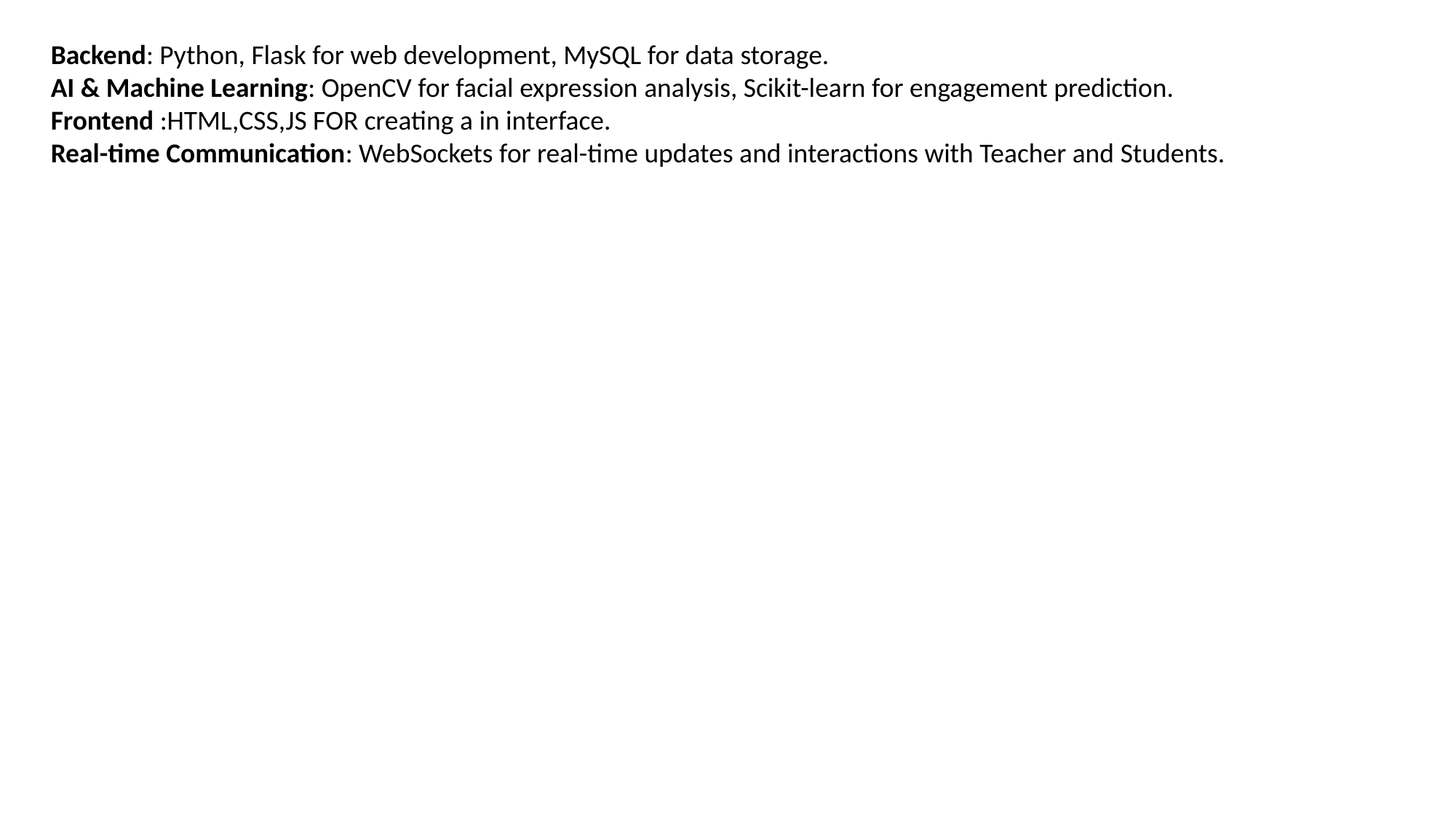

Backend: Python, Flask for web development, MySQL for data storage.
AI & Machine Learning: OpenCV for facial expression analysis, Scikit-learn for engagement prediction.
Frontend :HTML,CSS,JS FOR creating a in interface.
Real-time Communication: WebSockets for real-time updates and interactions with Teacher and Students.